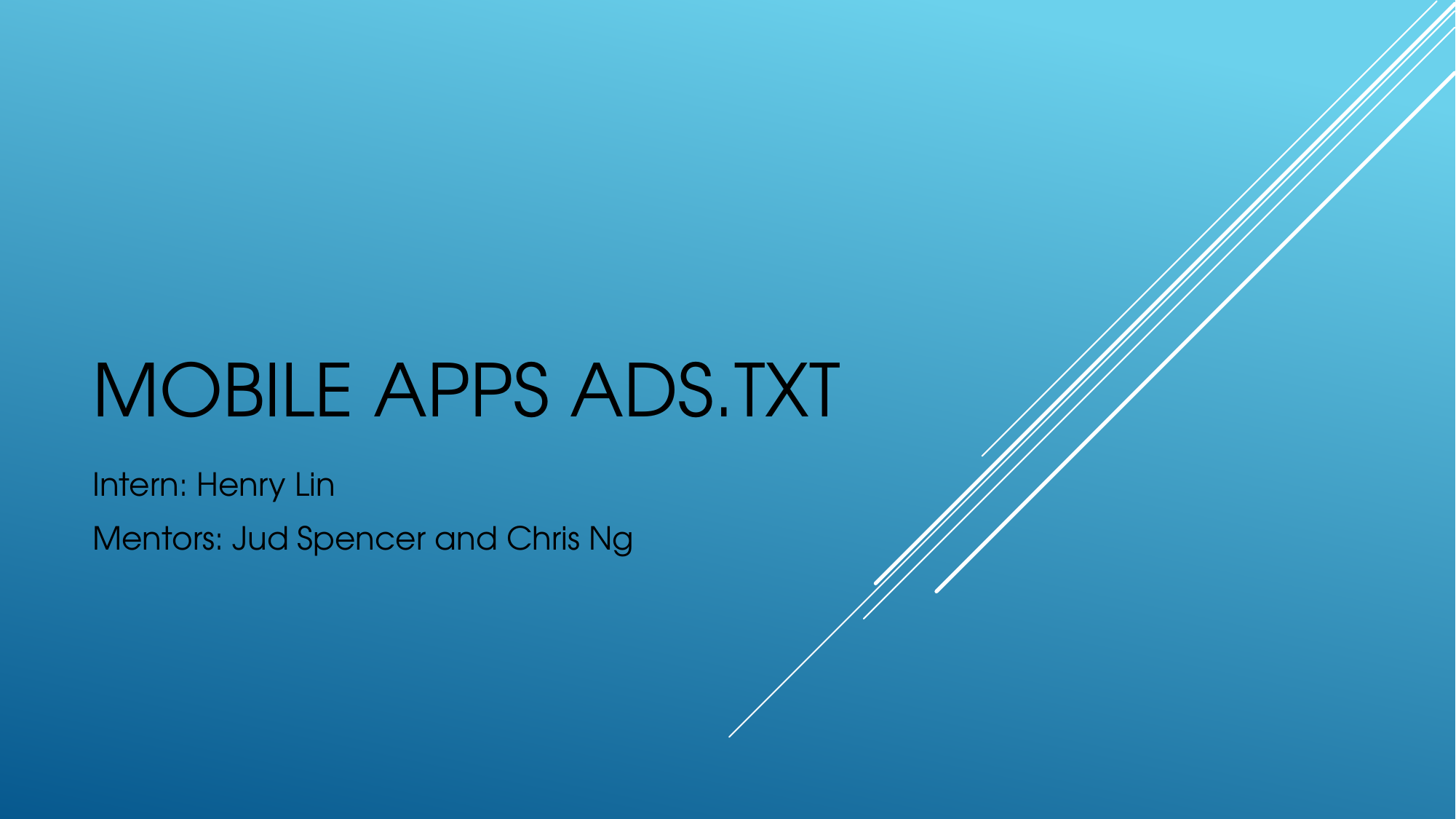

# Mobile Apps ads.txt
Intern: Henry Lin
Mentors: Jud Spencer and Chris Ng